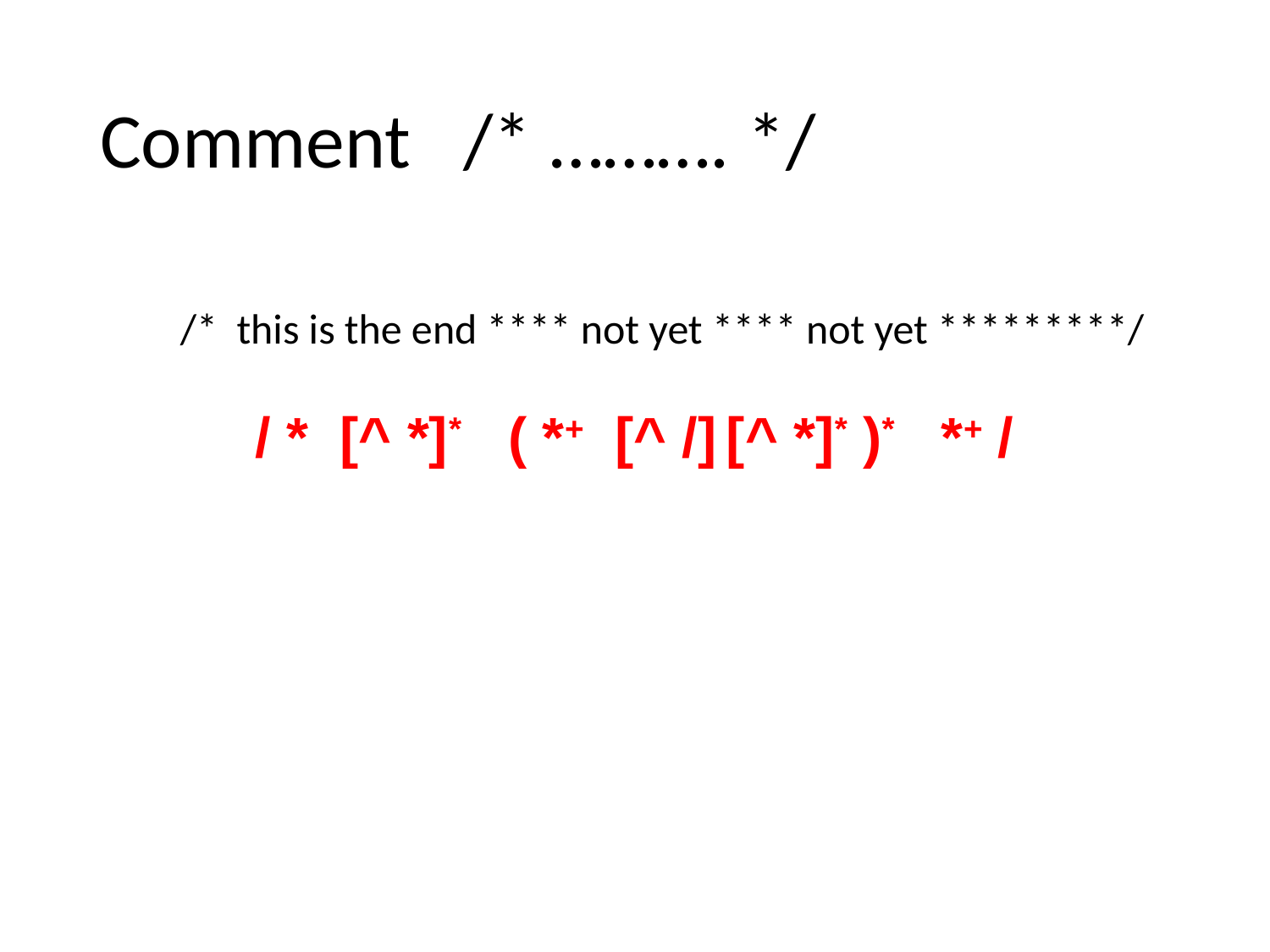

# Comment   /* ………. */
/*  this is the end **** not yet **** not yet *********/
/ *  [^ *]*   ( *+  [^ /] [^ *]* )*   *+ /